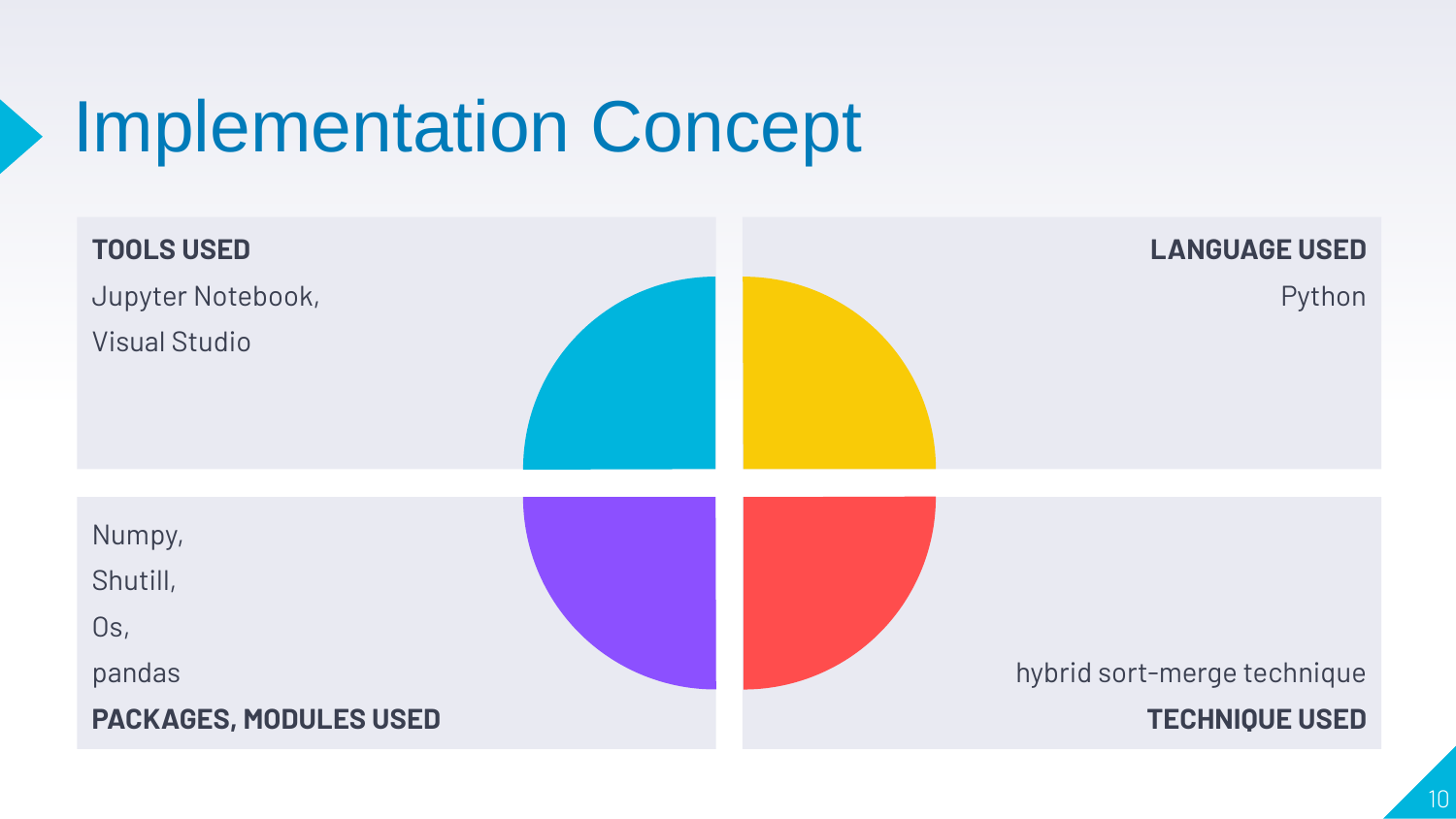

# Implementation Concept
TOOLS USED
Jupyter Notebook,
Visual Studio
LANGUAGE USED
Python

Numpy,
Shutill,
Os,
pandas
PACKAGES, MODULES USED
hybrid sort-merge technique
TECHNIQUE USED
10